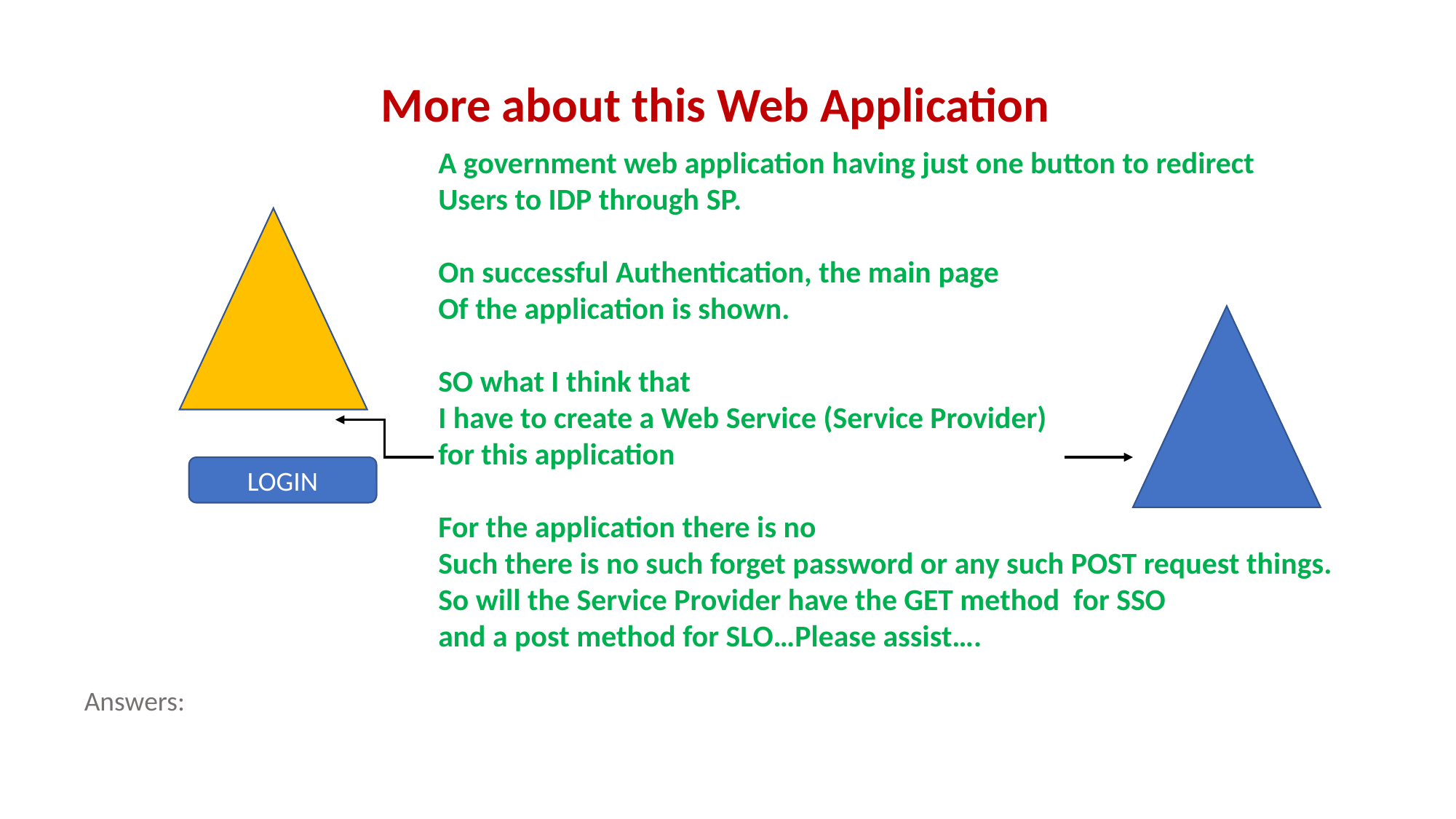

More about this Web Application
A government web application having just one button to redirect
Users to IDP through SP.

On successful Authentication, the main page
Of the application is shown.

SO what I think that
I have to create a Web Service (Service Provider)
for this application

For the application there is no
Such there is no such forget password or any such POST request things.
So will the Service Provider have the GET method  for SSO
and a post method for SLO…Please assist….

LOGIN
Answers: